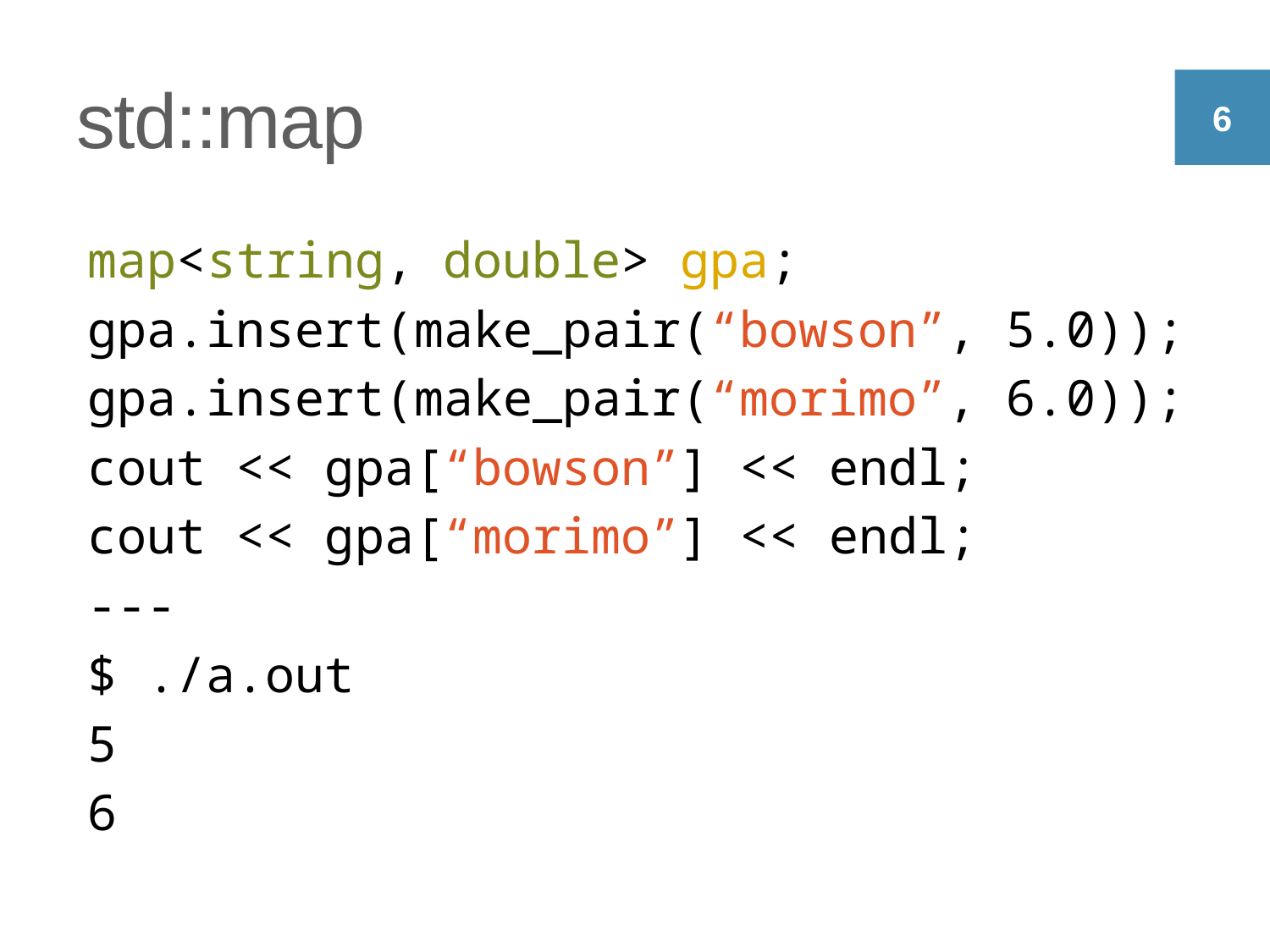

# std::map
map<string, double> gpa;
gpa.insert(make_pair(“bowson”, 5.0));
gpa.insert(make_pair(“morimo”, 6.0));
cout << gpa[“bowson”] << endl;
cout << gpa[“morimo”] << endl;
---
$ ./a.out
5
6